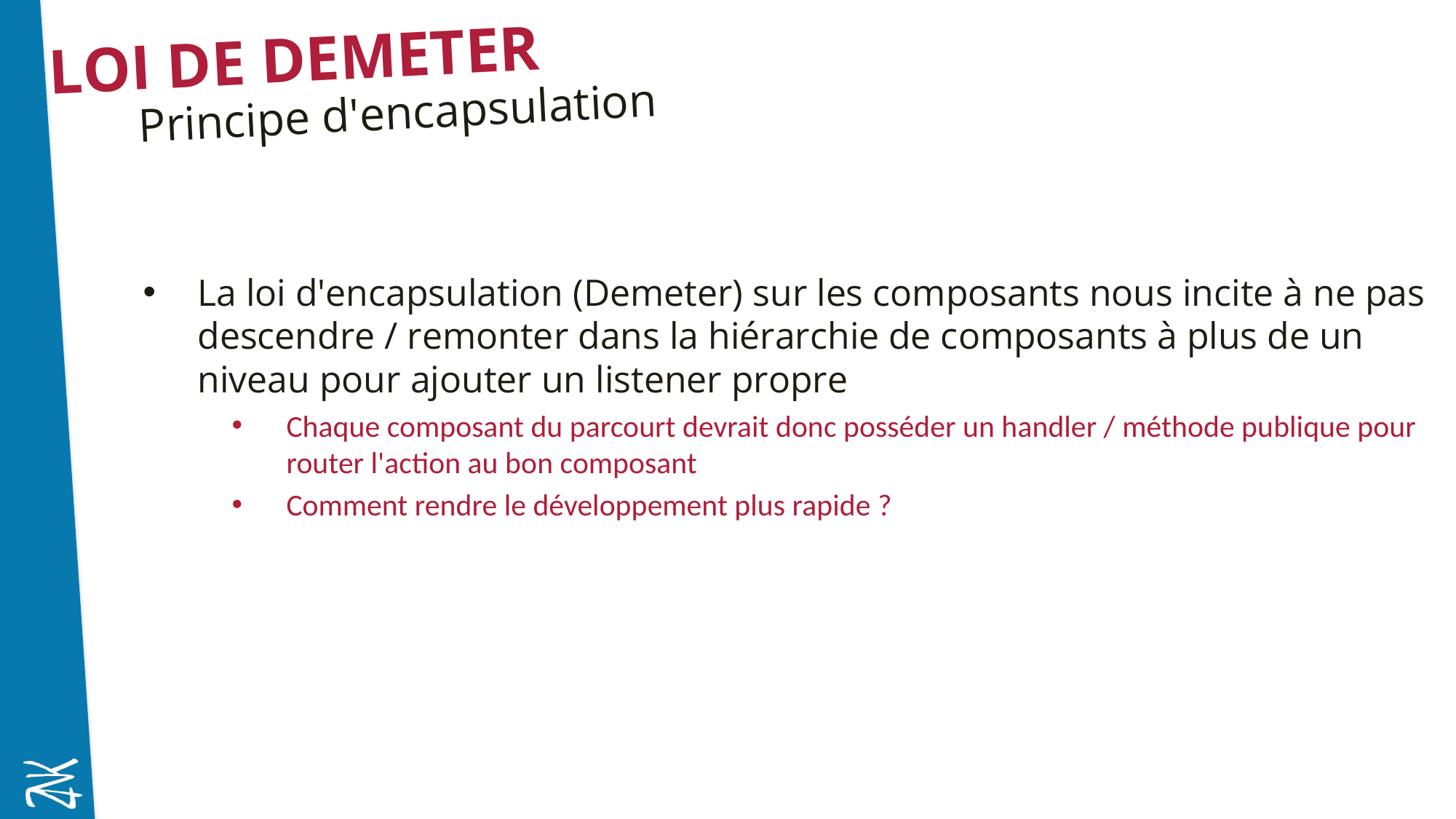

# Loi de Demeter
Principe d'encapsulation
La loi d'encapsulation (Demeter) sur les composants nous incite à ne pas descendre / remonter dans la hiérarchie de composants à plus de un niveau pour ajouter un listener propre
Chaque composant du parcourt devrait donc posséder un handler / méthode publique pour router l'action au bon composant
Comment rendre le développement plus rapide ?